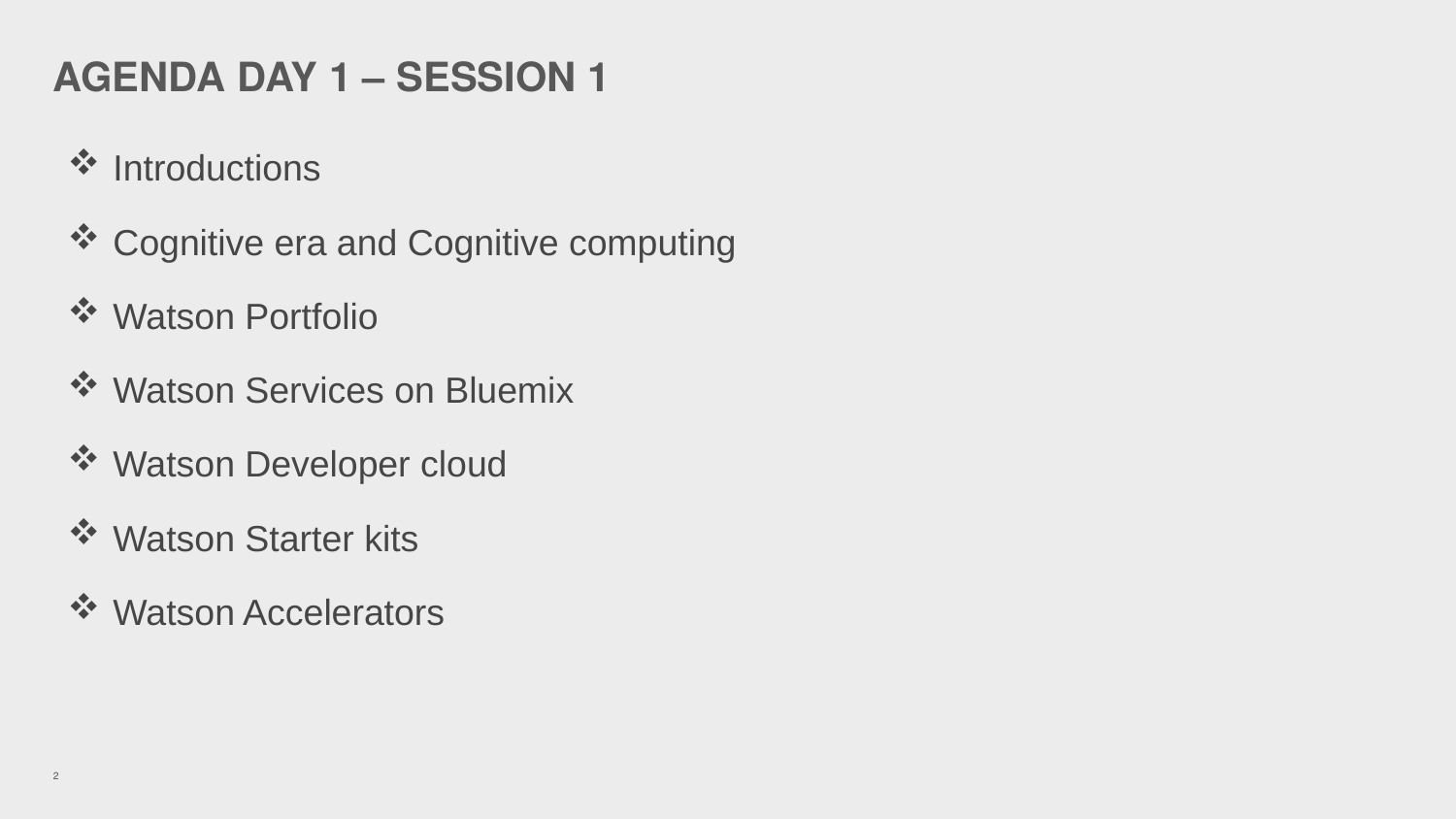

# AGENDA DAY 1 – SESSION 1
Introductions
Cognitive era and Cognitive computing
Watson Portfolio
Watson Services on Bluemix
Watson Developer cloud
Watson Starter kits
Watson Accelerators

2